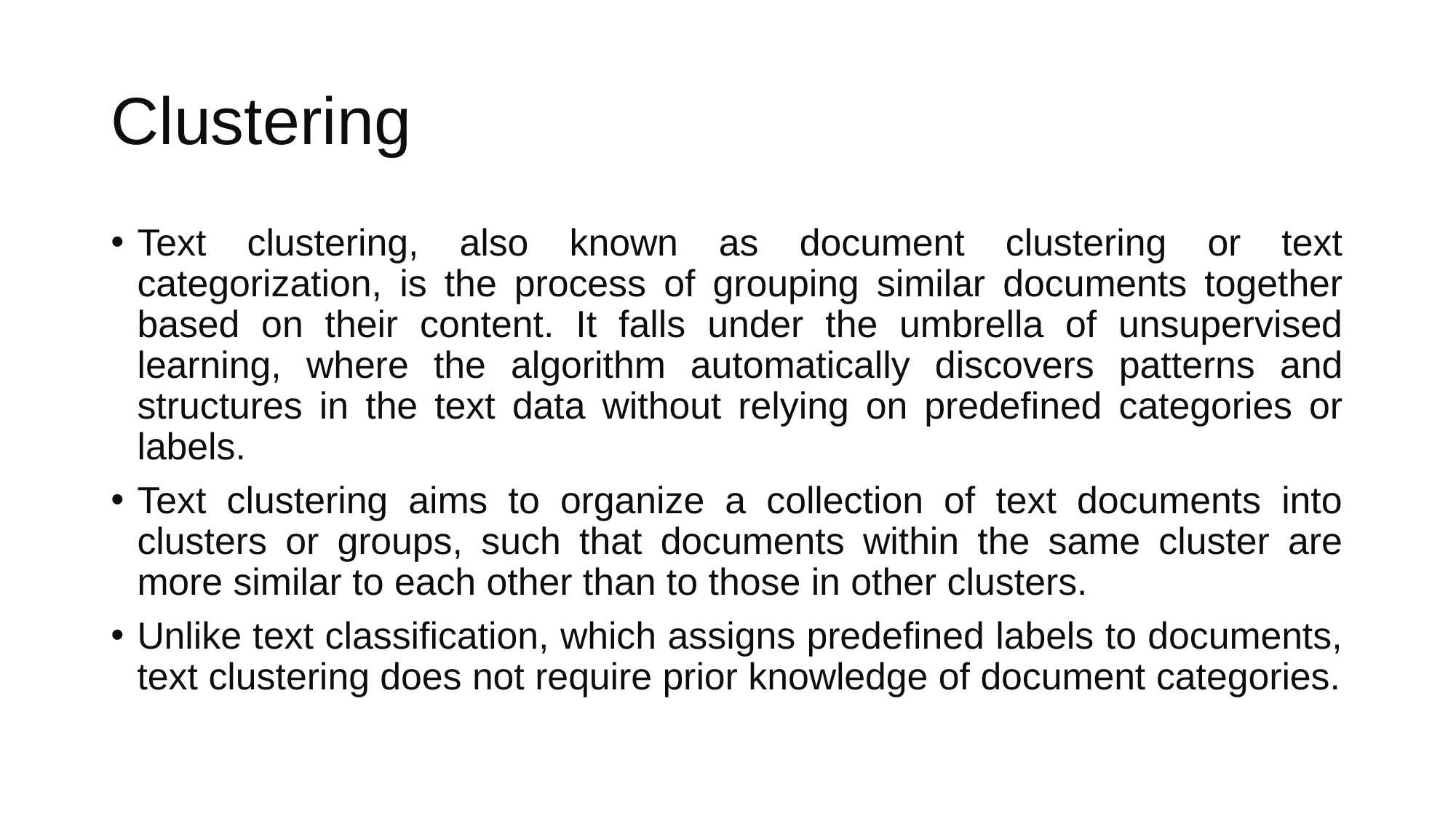

# Clustering
Text clustering, also known as document clustering or text categorization, is the process of grouping similar documents together based on their content. It falls under the umbrella of unsupervised learning, where the algorithm automatically discovers patterns and structures in the text data without relying on predefined categories or labels.
Text clustering aims to organize a collection of text documents into clusters or groups, such that documents within the same cluster are more similar to each other than to those in other clusters.
Unlike text classification, which assigns predefined labels to documents, text clustering does not require prior knowledge of document categories.